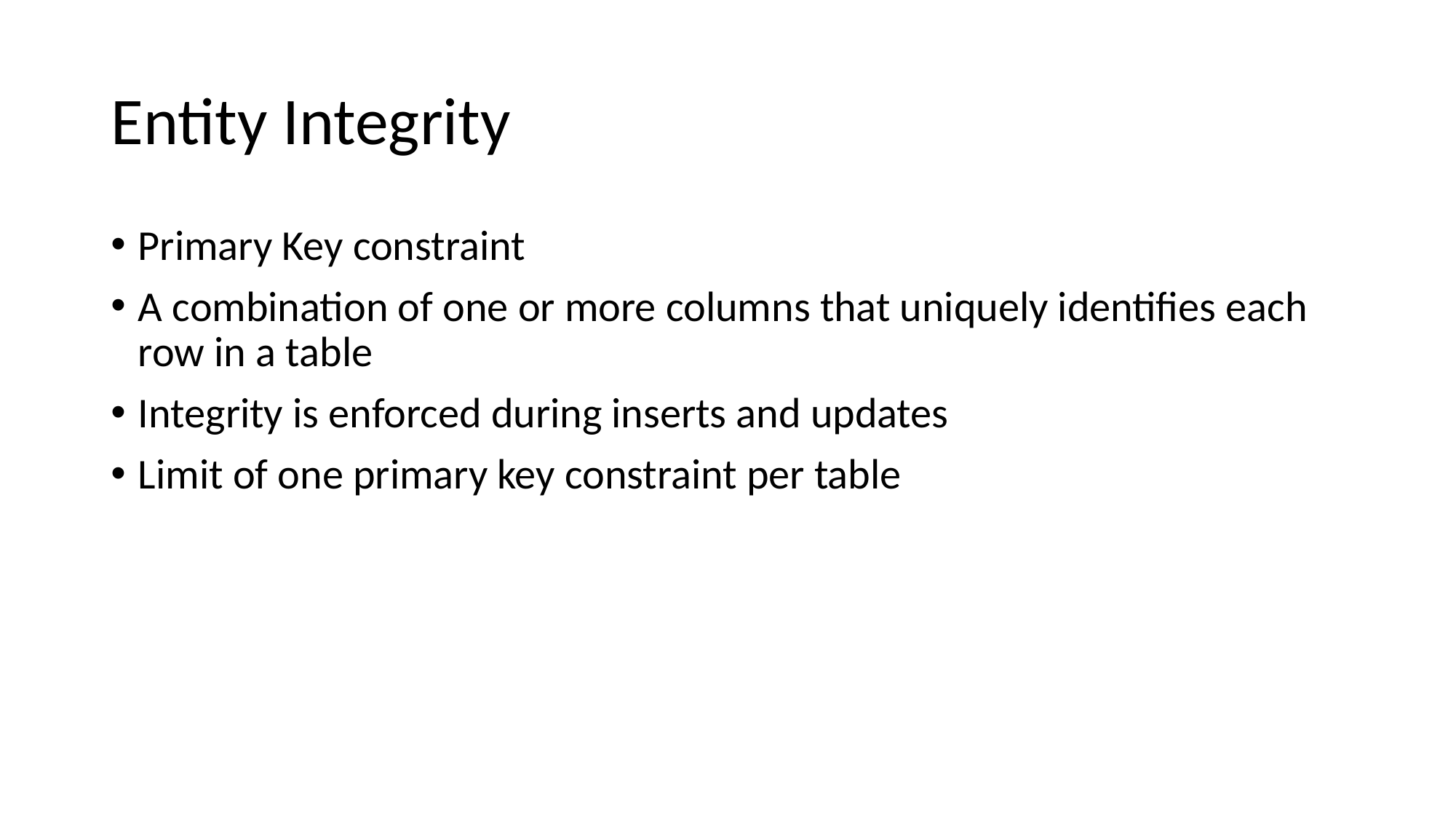

# Entity Integrity
Primary Key constraint
A combination of one or more columns that uniquely identifies each row in a table
Integrity is enforced during inserts and updates
Limit of one primary key constraint per table